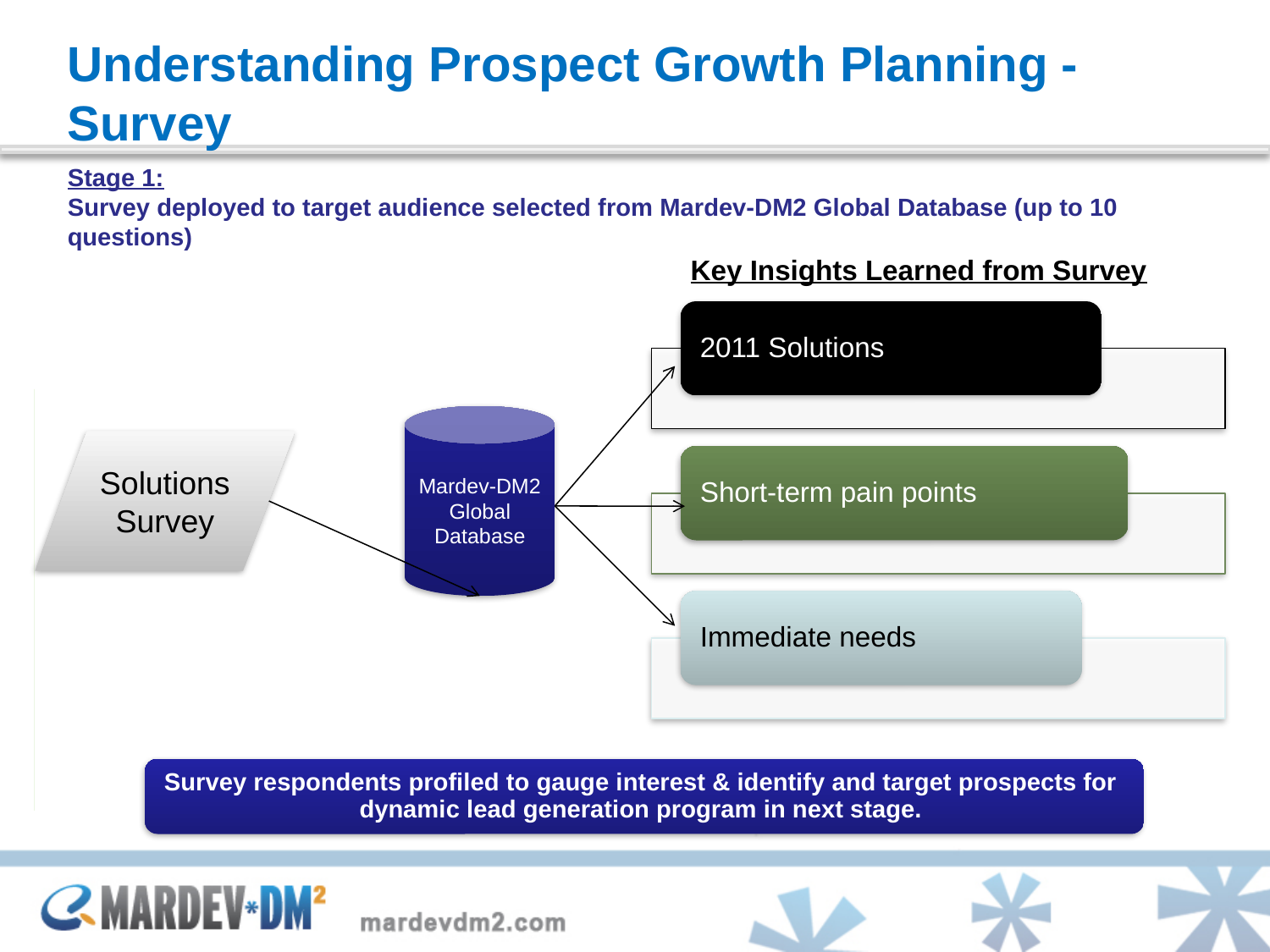

# Understanding Prospect Growth Planning - Survey
Stage 1:
Survey deployed to target audience selected from Mardev-DM2 Global Database (up to 10 questions)

Key Insights Learned from Survey
2011 Solutions
Short-term pain points
Immediate needs
Mardev-DM2
Global
Database
Solutions
Survey
Survey respondents profiled to gauge interest & identify and target prospects for
dynamic lead generation program in next stage.